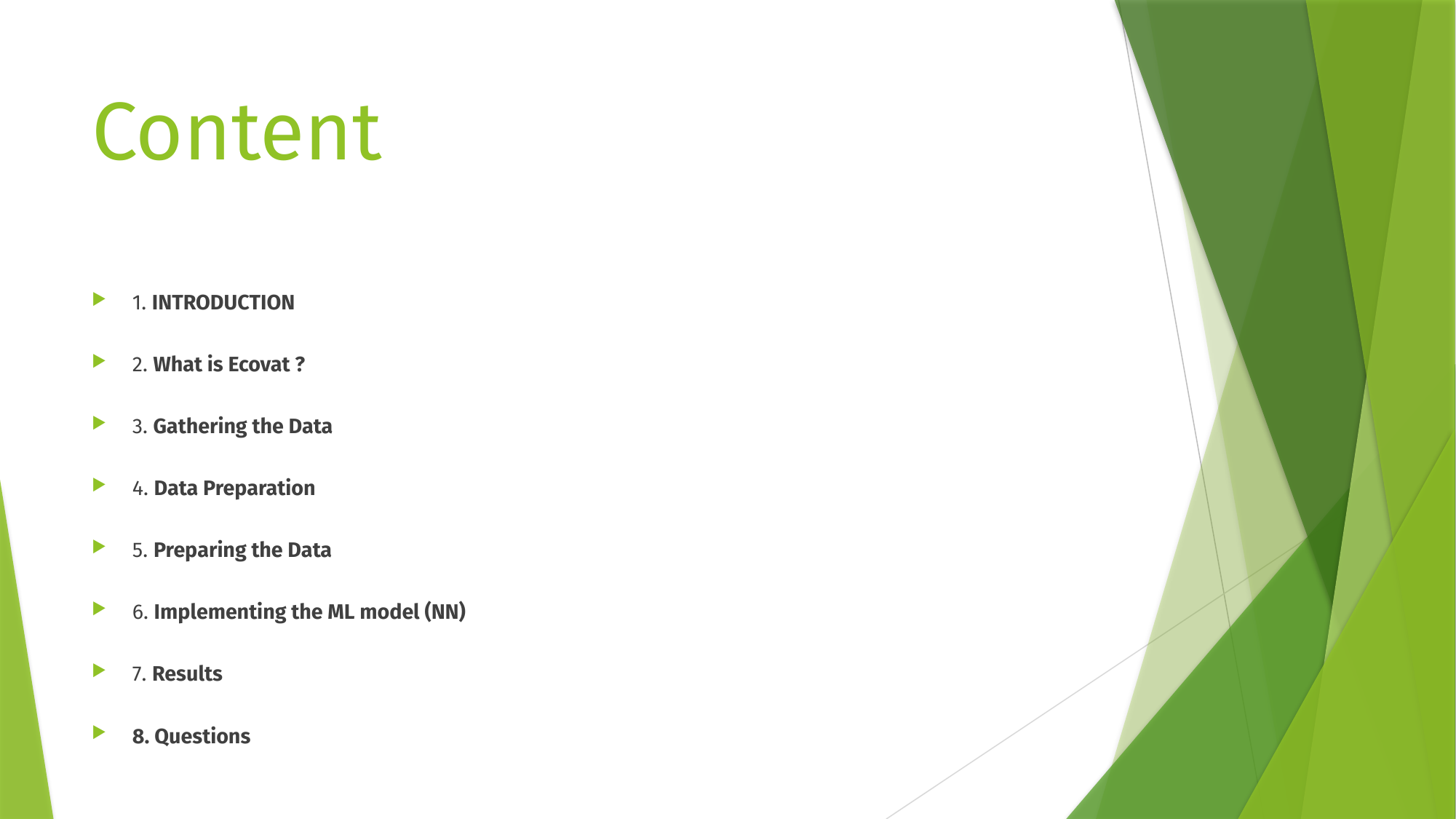

# Content
1. INTRODUCTION
2. What is Ecovat ?
3. Gathering the Data
4. Data Preparation
5. Preparing the Data
6. Implementing the ML model (NN)
7. Results
8. Questions